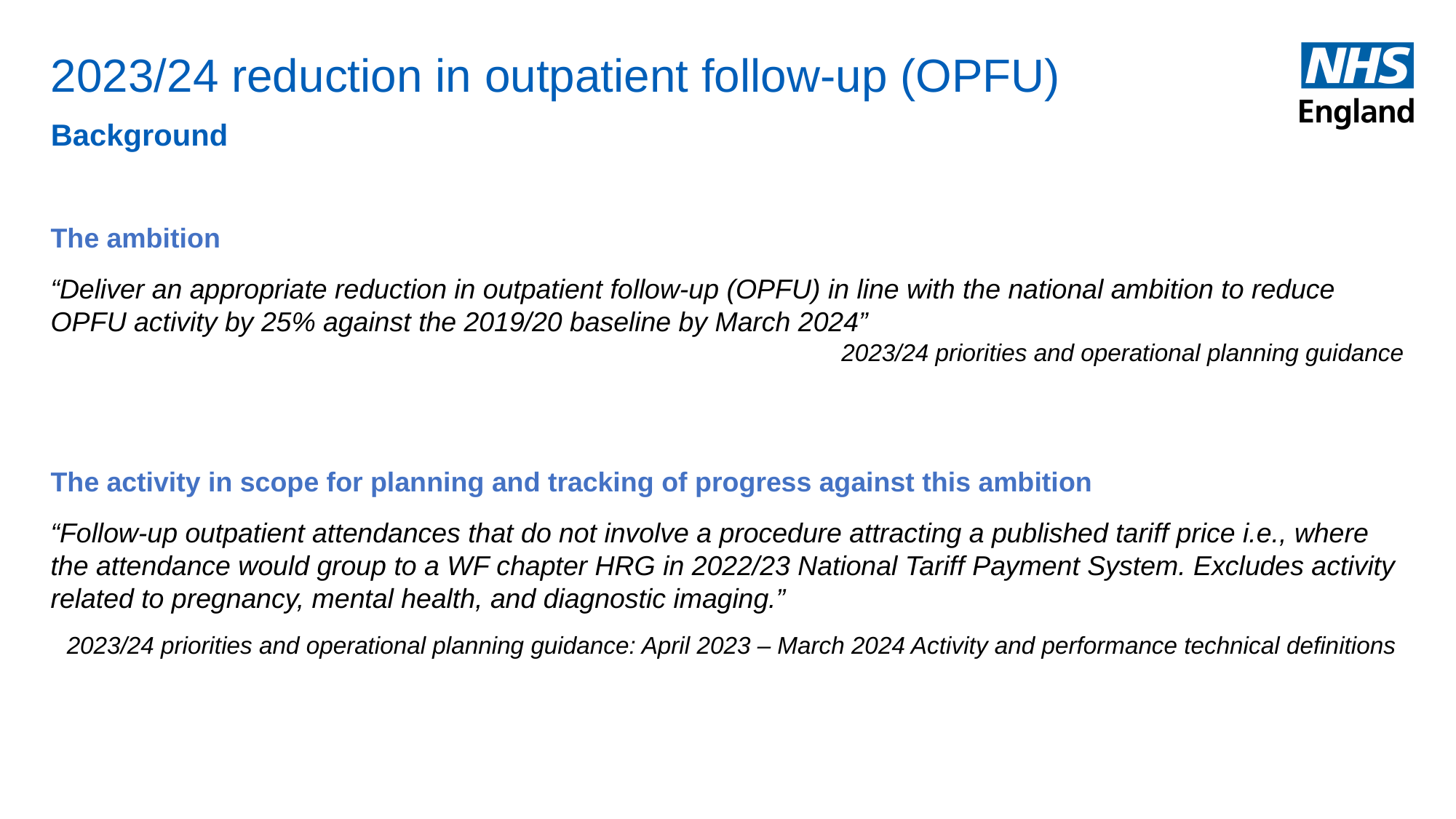

# 2023/24 reduction in outpatient follow-up (OPFU)
Background

The ambition

“Deliver an appropriate reduction in outpatient follow-up (OPFU) in line with the national ambition to reduce OPFU activity by 25% against the 2019/20 baseline by March 2024”
2023/24 priorities and operational planning guidance

The activity in scope for planning and tracking of progress against this ambition

“Follow-up outpatient attendances that do not involve a procedure attracting a published tariff price i.e., where the attendance would group to a WF chapter HRG in 2022/23 National Tariff Payment System. Excludes activity related to pregnancy, mental health, and diagnostic imaging.”

2023/24 priorities and operational planning guidance: April 2023 – March 2024 Activity and performance technical definitions